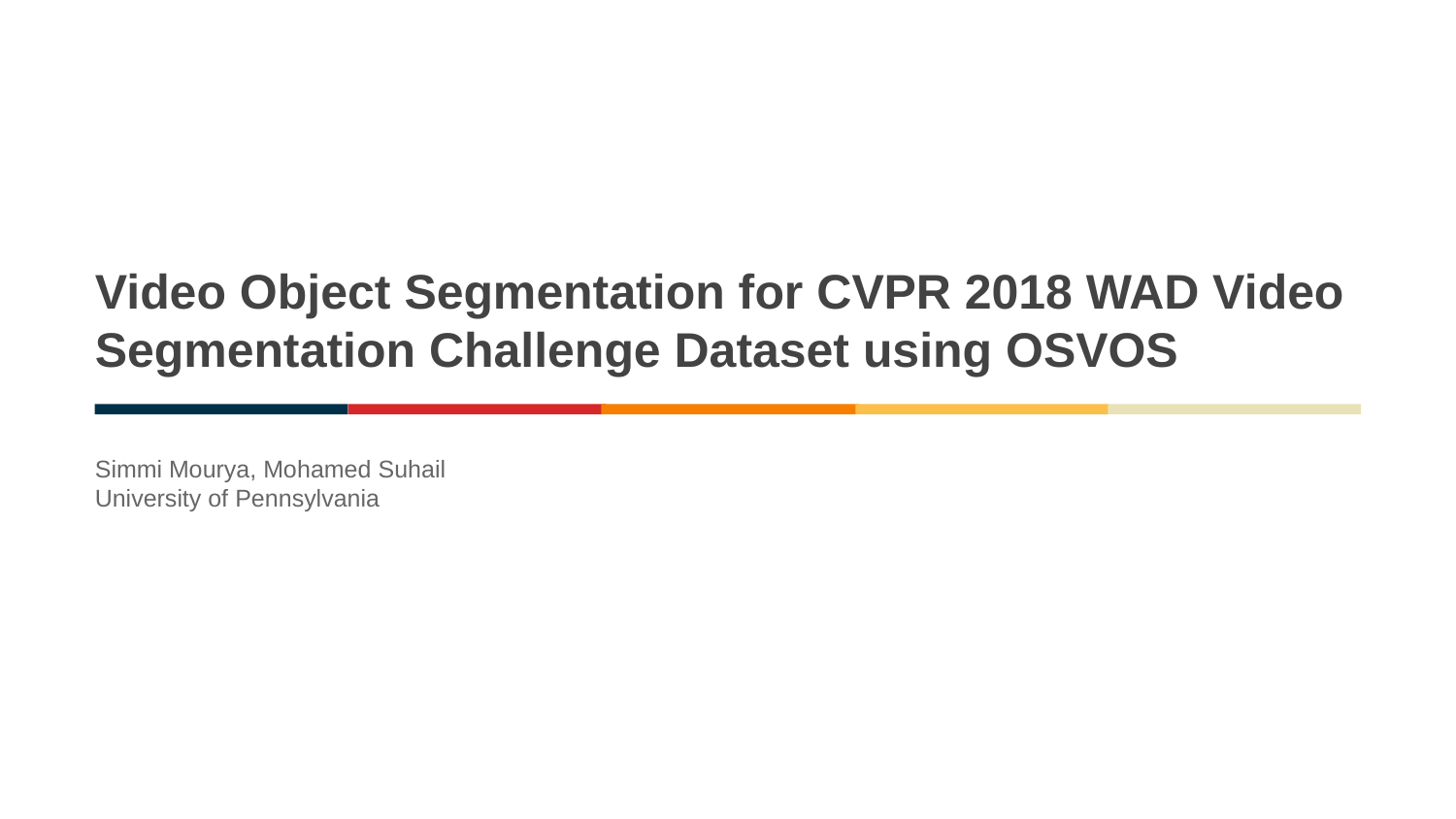

# Video Object Segmentation for CVPR 2018 WAD Video Segmentation Challenge Dataset using OSVOS
Simmi Mourya, Mohamed Suhail
University of Pennsylvania